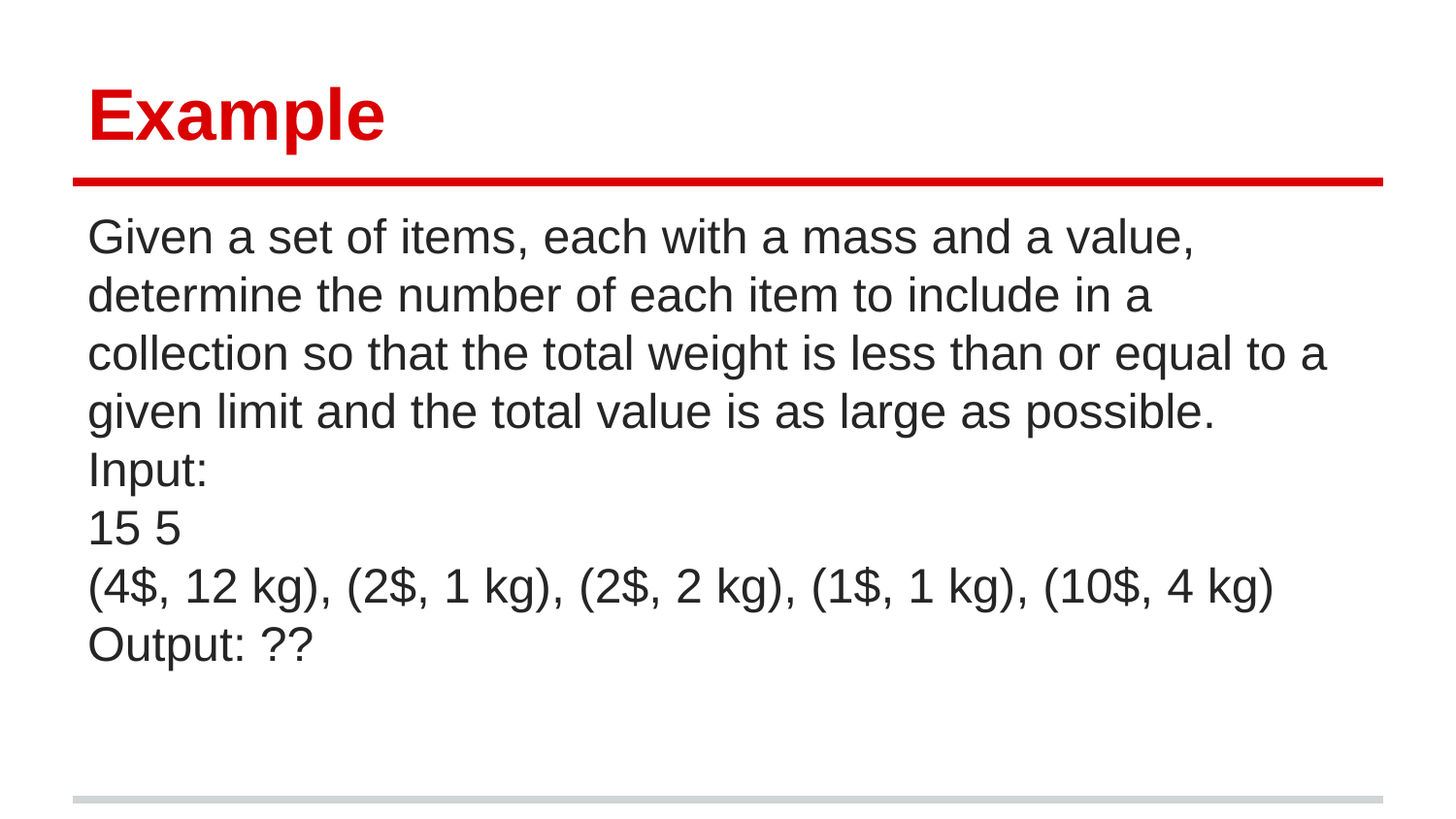

# Example
Given a set of items, each with a mass and a value, determine the number of each item to include in a collection so that the total weight is less than or equal to a given limit and the total value is as large as possible.
Input:
15 5
(4$, 12 kg), (2$, 1 kg), (2$, 2 kg), (1$, 1 kg), (10$, 4 kg)
Output: ??